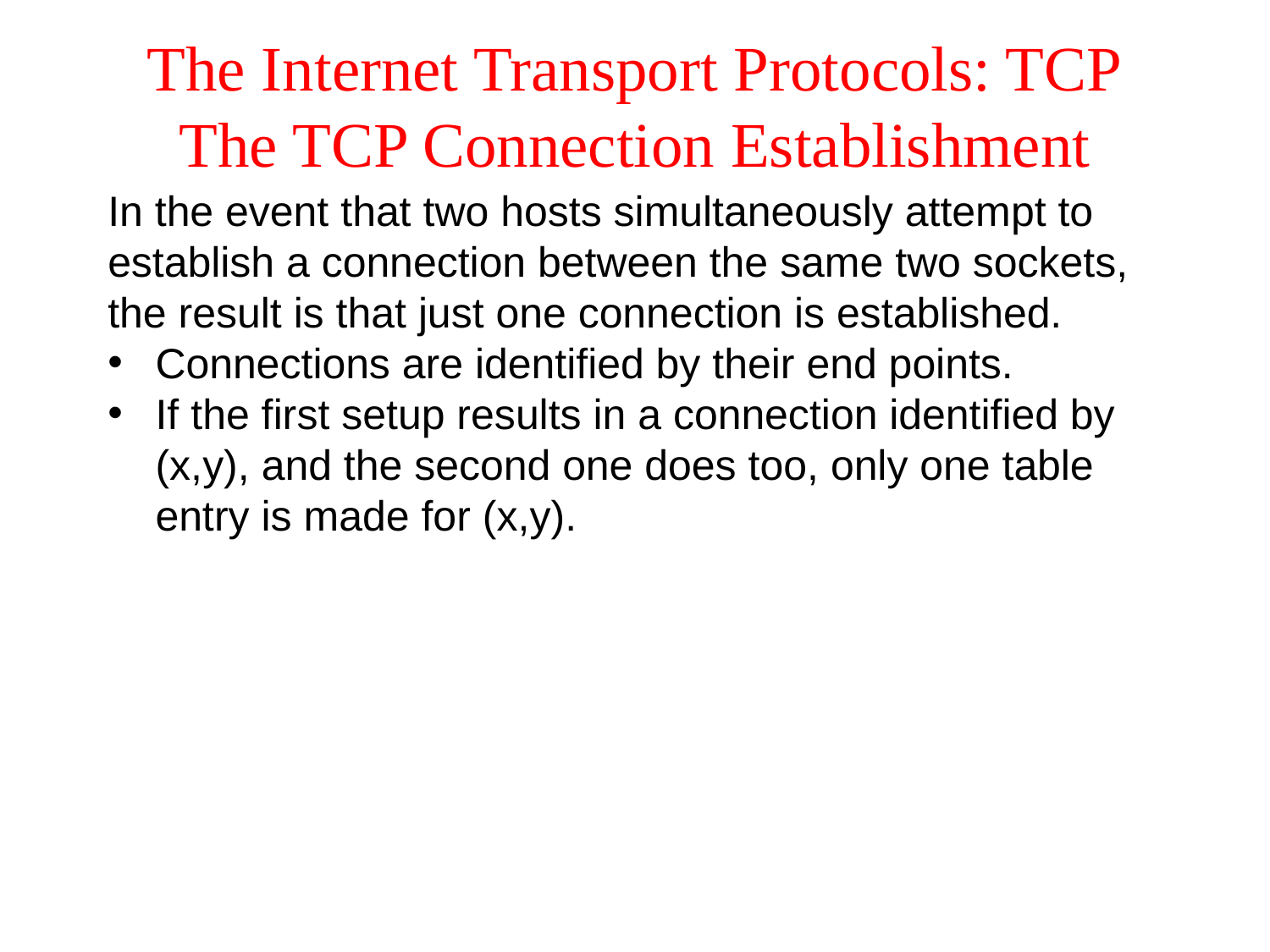

# The Internet Transport Protocols: TCP The TCP Connection Establishment
In the event that two hosts simultaneously attempt to establish a connection between the same two sockets, the result is that just one connection is established.
Connections are identified by their end points.
If the first setup results in a connection identified by (x,y), and the second one does too, only one table entry is made for (x,y).